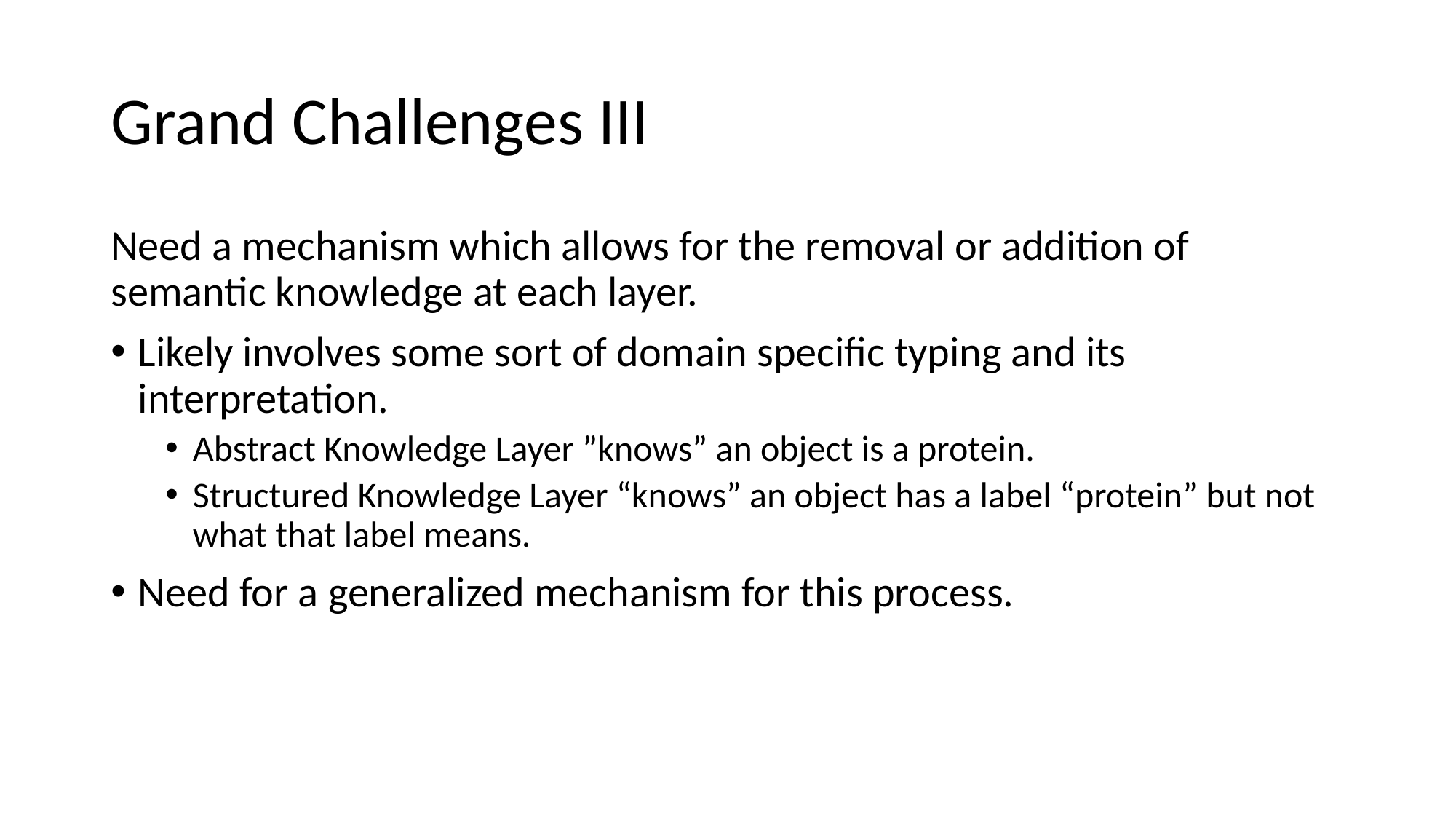

# Grand Challenges III
Need a mechanism which allows for the removal or addition of semantic knowledge at each layer.
Likely involves some sort of domain specific typing and its interpretation.
Abstract Knowledge Layer ”knows” an object is a protein.
Structured Knowledge Layer “knows” an object has a label “protein” but not what that label means.
Need for a generalized mechanism for this process.